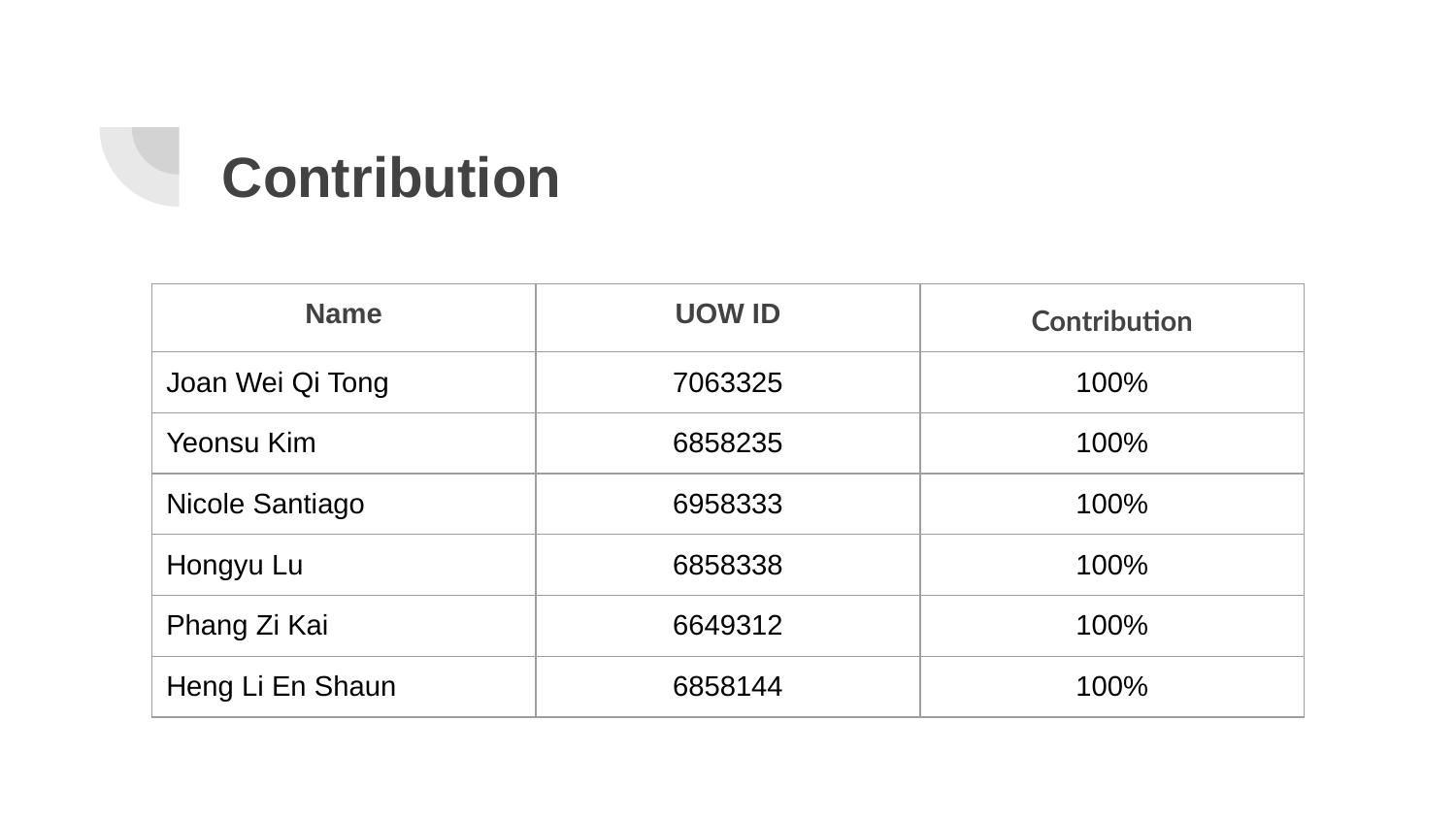

# Contribution
| Name | UOW ID | Contribution |
| --- | --- | --- |
| Joan Wei Qi Tong | 7063325 | 100% |
| Yeonsu Kim | 6858235 | 100% |
| Nicole Santiago | 6958333 | 100% |
| Hongyu Lu | 6858338 | 100% |
| Phang Zi Kai | 6649312 | 100% |
| Heng Li En Shaun | 6858144 | 100% |